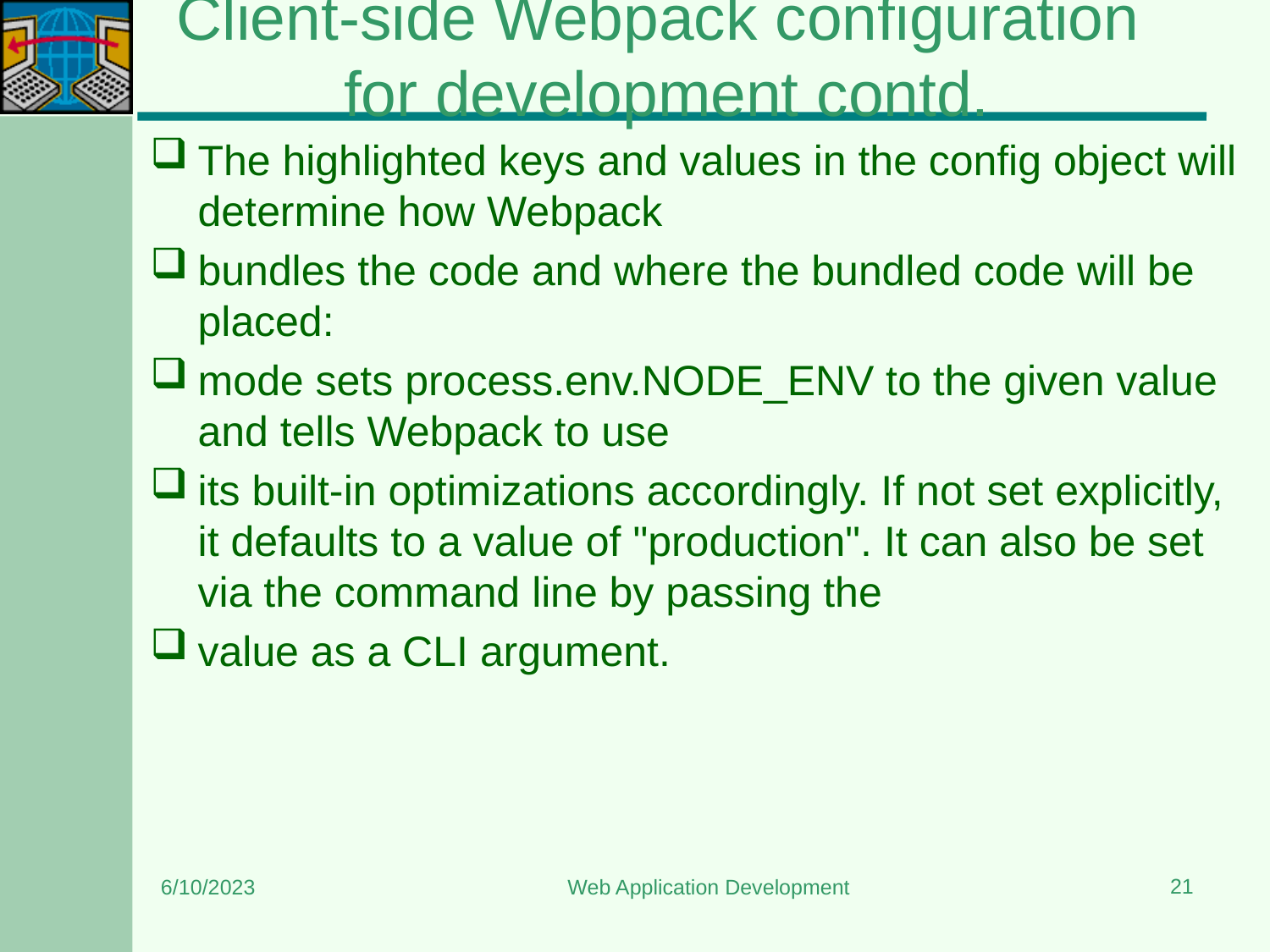

# Client-side Webpack configuration for development contd.
The highlighted keys and values in the config object will determine how Webpack
bundles the code and where the bundled code will be placed:
mode sets process.env.NODE_ENV to the given value and tells Webpack to use
its built-in optimizations accordingly. If not set explicitly, it defaults to a value of "production". It can also be set via the command line by passing the
value as a CLI argument.
21
6/10/2023
Web Application Development